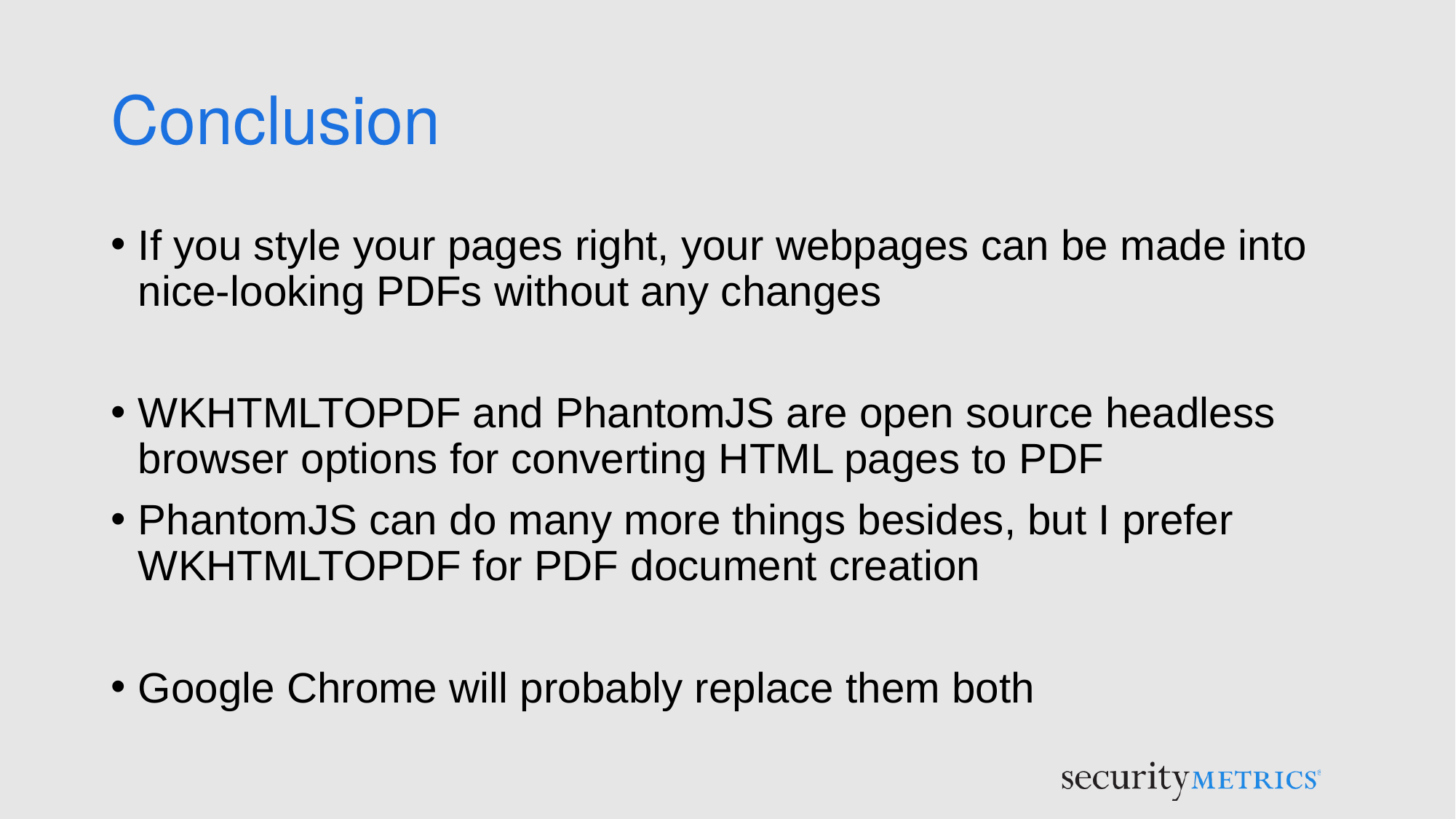

# Conclusion
If you style your pages right, your webpages can be made into nice-looking PDFs without any changes

WKHTMLTOPDF and PhantomJS are open source headless browser options for converting HTML pages to PDF
PhantomJS can do many more things besides, but I prefer WKHTMLTOPDF for PDF document creation

Google Chrome will probably replace them both